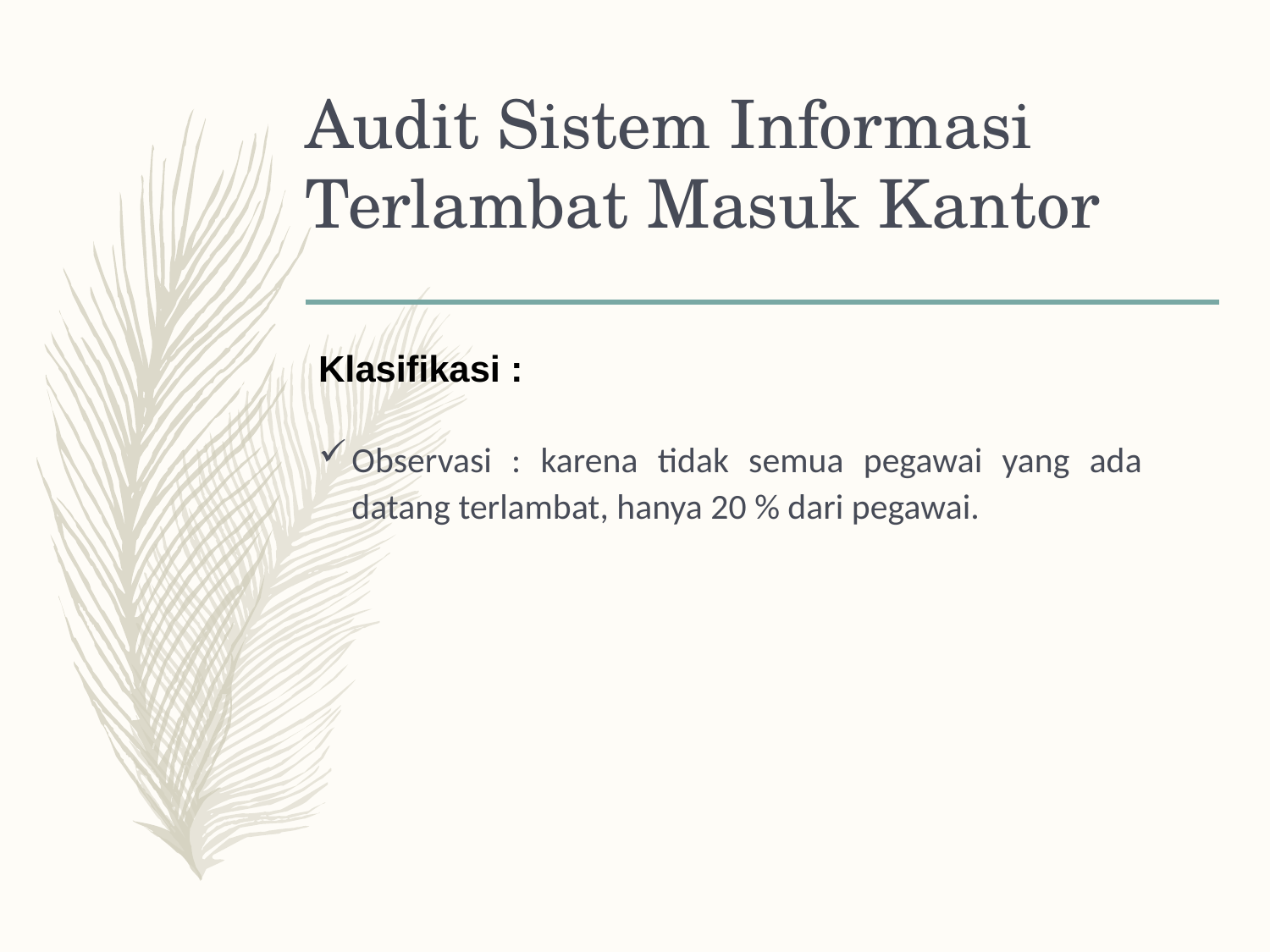

# Audit Sistem Informasi Terlambat Masuk Kantor
Klasifikasi :

Observasi : karena tidak semua pegawai yang ada datang terlambat, hanya 20 % dari pegawai.